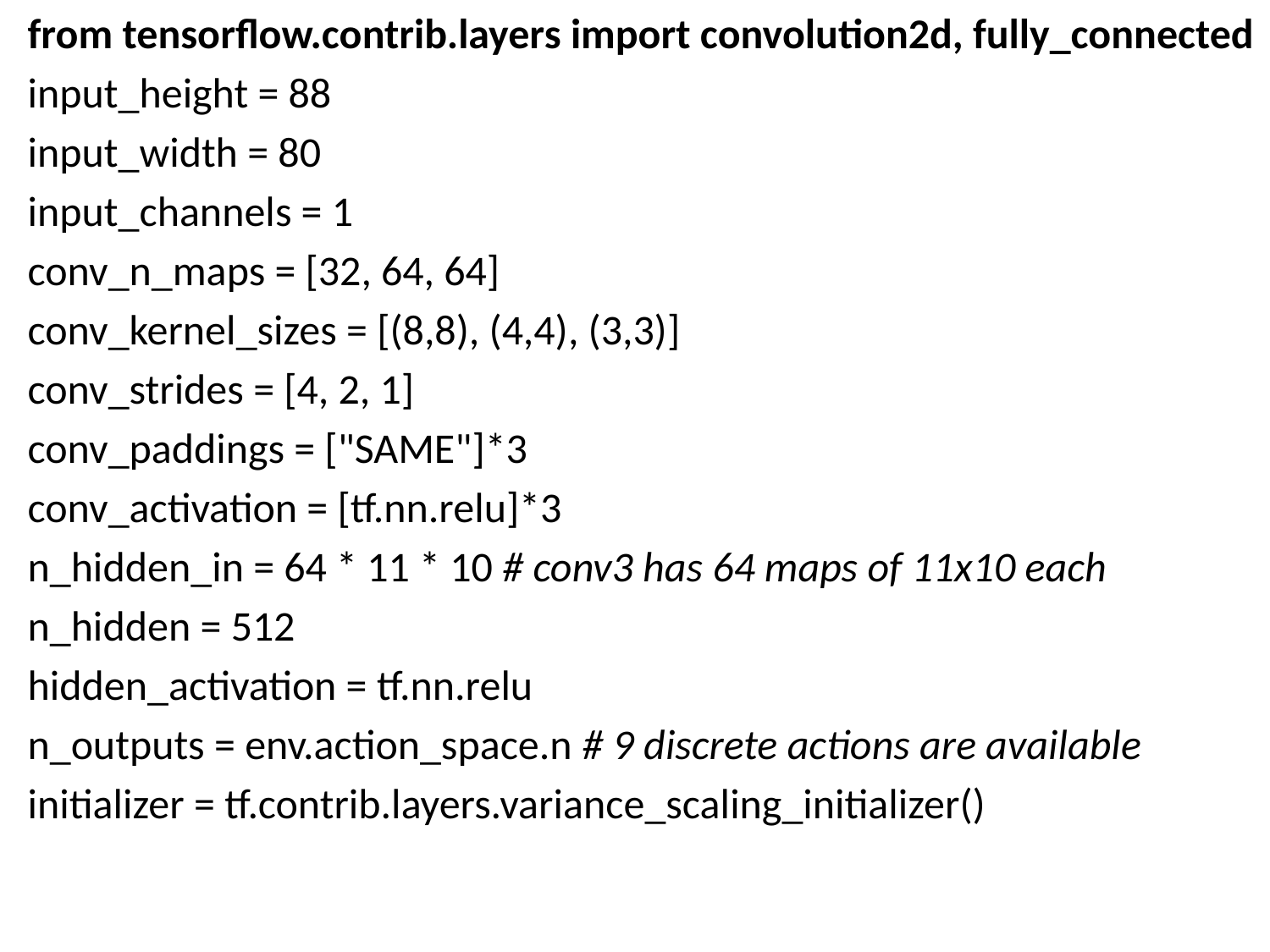

from tensorflow.contrib.layers import convolution2d, fully_connected
input_height = 88
input_width = 80
input_channels = 1
conv_n_maps = [32, 64, 64]
conv_kernel_sizes = [(8,8), (4,4), (3,3)]
conv_strides = [4, 2, 1]
conv_paddings = ["SAME"]*3
conv_activation = [tf.nn.relu]*3
n_hidden_in = 64 * 11 * 10 # conv3 has 64 maps of 11x10 each
n_hidden = 512
hidden_activation = tf.nn.relu
n_outputs = env.action_space.n # 9 discrete actions are available
initializer = tf.contrib.layers.variance_scaling_initializer()